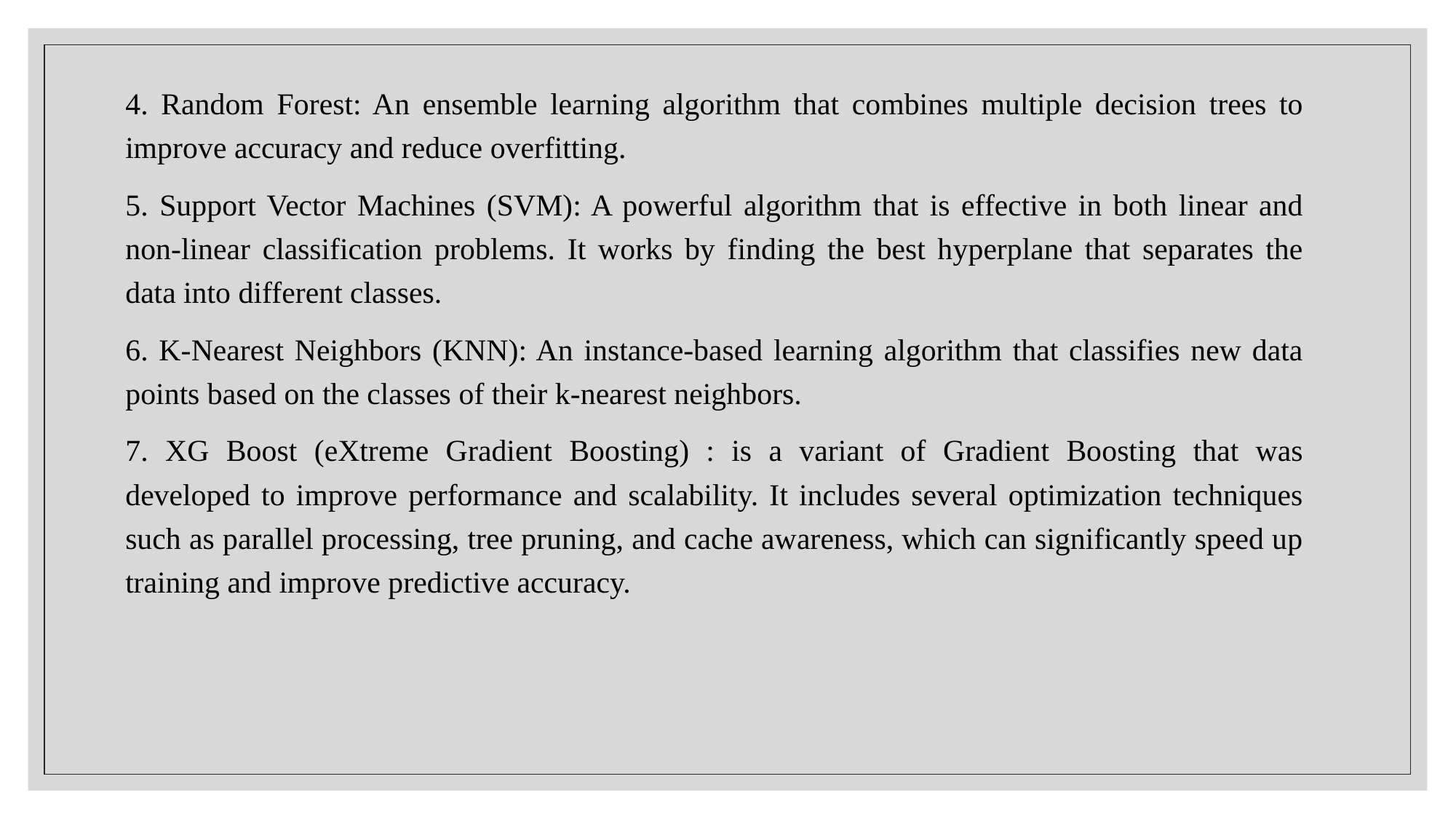

4. Random Forest: An ensemble learning algorithm that combines multiple decision trees to improve accuracy and reduce overfitting.
5. Support Vector Machines (SVM): A powerful algorithm that is effective in both linear and non-linear classification problems. It works by finding the best hyperplane that separates the data into different classes.
6. K-Nearest Neighbors (KNN): An instance-based learning algorithm that classifies new data points based on the classes of their k-nearest neighbors.
7. XG Boost (eXtreme Gradient Boosting) : is a variant of Gradient Boosting that was developed to improve performance and scalability. It includes several optimization techniques such as parallel processing, tree pruning, and cache awareness, which can significantly speed up training and improve predictive accuracy.